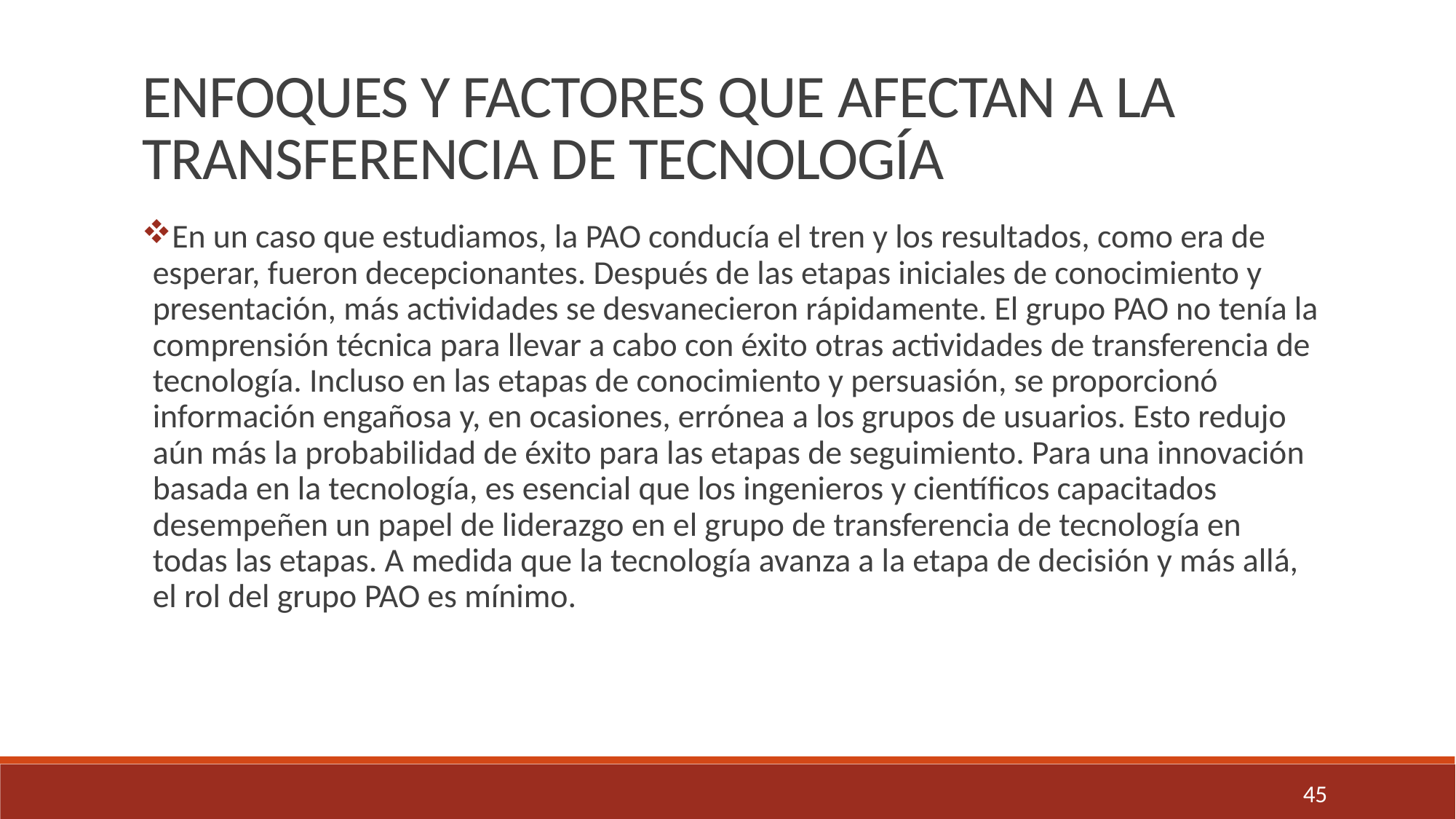

ENFOQUES Y FACTORES QUE AFECTAN A LA TRANSFERENCIA DE TECNOLOGÍA
En un caso que estudiamos, la PAO conducía el tren y los resultados, como era de esperar, fueron decepcionantes. Después de las etapas iniciales de conocimiento y presentación, más actividades se desvanecieron rápidamente. El grupo PAO no tenía la comprensión técnica para llevar a cabo con éxito otras actividades de transferencia de tecnología. Incluso en las etapas de conocimiento y persuasión, se proporcionó información engañosa y, en ocasiones, errónea a los grupos de usuarios. Esto redujo aún más la probabilidad de éxito para las etapas de seguimiento. Para una innovación basada en la tecnología, es esencial que los ingenieros y científicos capacitados desempeñen un papel de liderazgo en el grupo de transferencia de tecnología en todas las etapas. A medida que la tecnología avanza a la etapa de decisión y más allá, el rol del grupo PAO es mínimo.
45